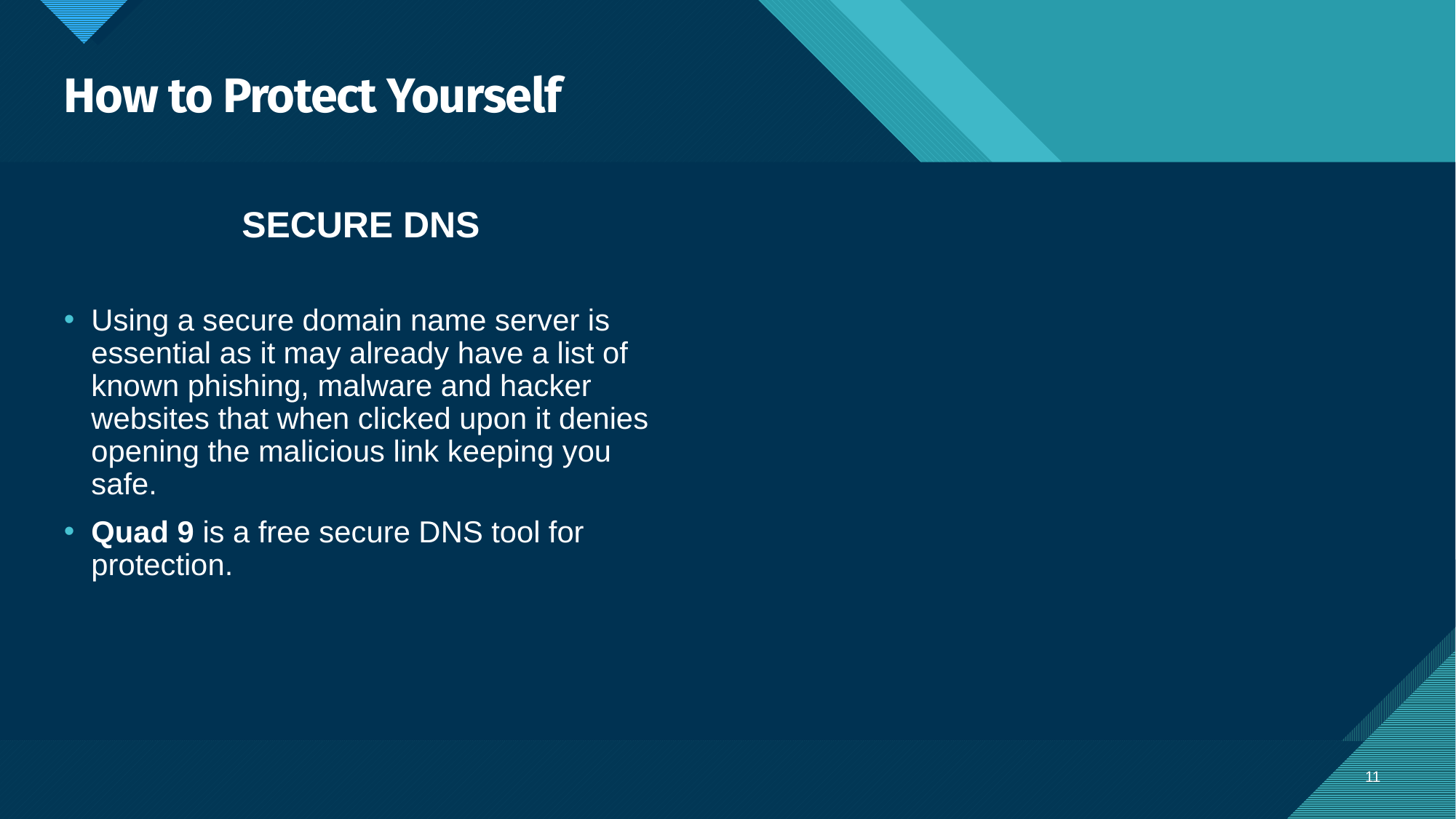

# How to Protect Yourself
SECURE DNS
Using a secure domain name server is essential as it may already have a list of known phishing, malware and hacker websites that when clicked upon it denies opening the malicious link keeping you safe.
Quad 9 is a free secure DNS tool for protection.
11